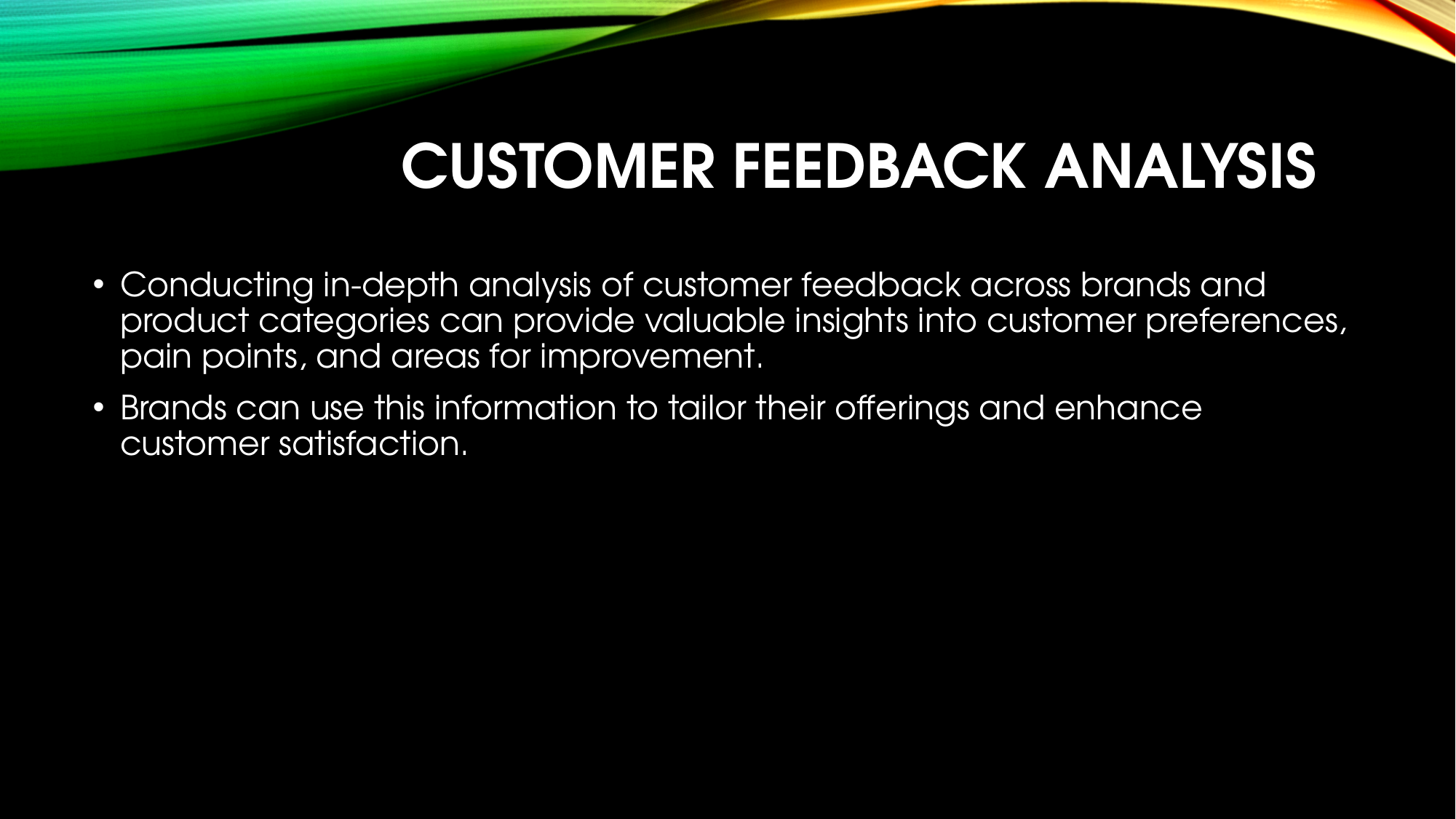

# Customer Feedback Analysis
Conducting in-depth analysis of customer feedback across brands and product categories can provide valuable insights into customer preferences, pain points, and areas for improvement.
Brands can use this information to tailor their offerings and enhance customer satisfaction.